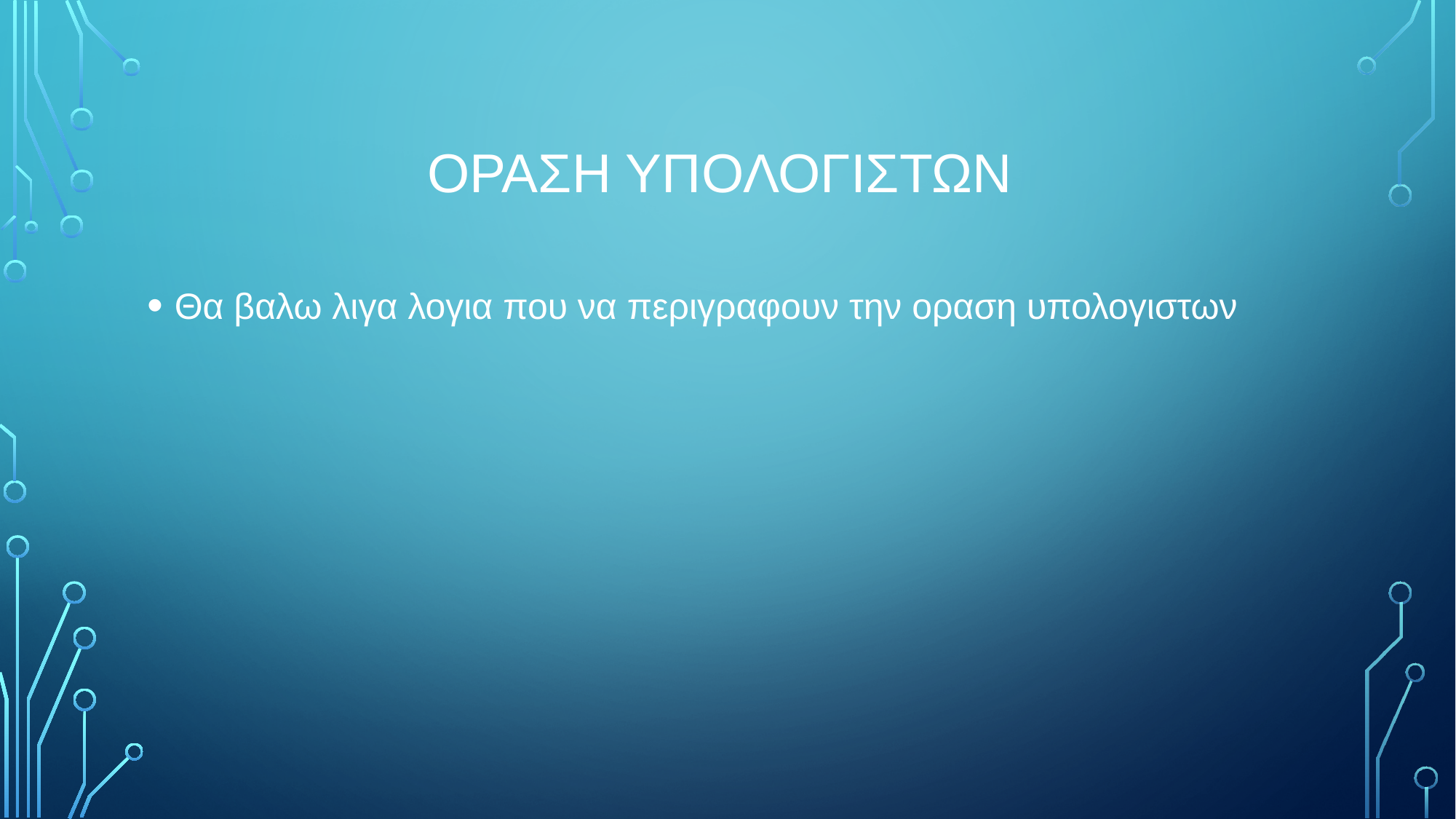

# ΟΡΑΣΗ ΥΠΟΛΟΓΙΣΤΩΝ
Θα βαλω λιγα λογια που να περιγραφουν την οραση υπολογιστων